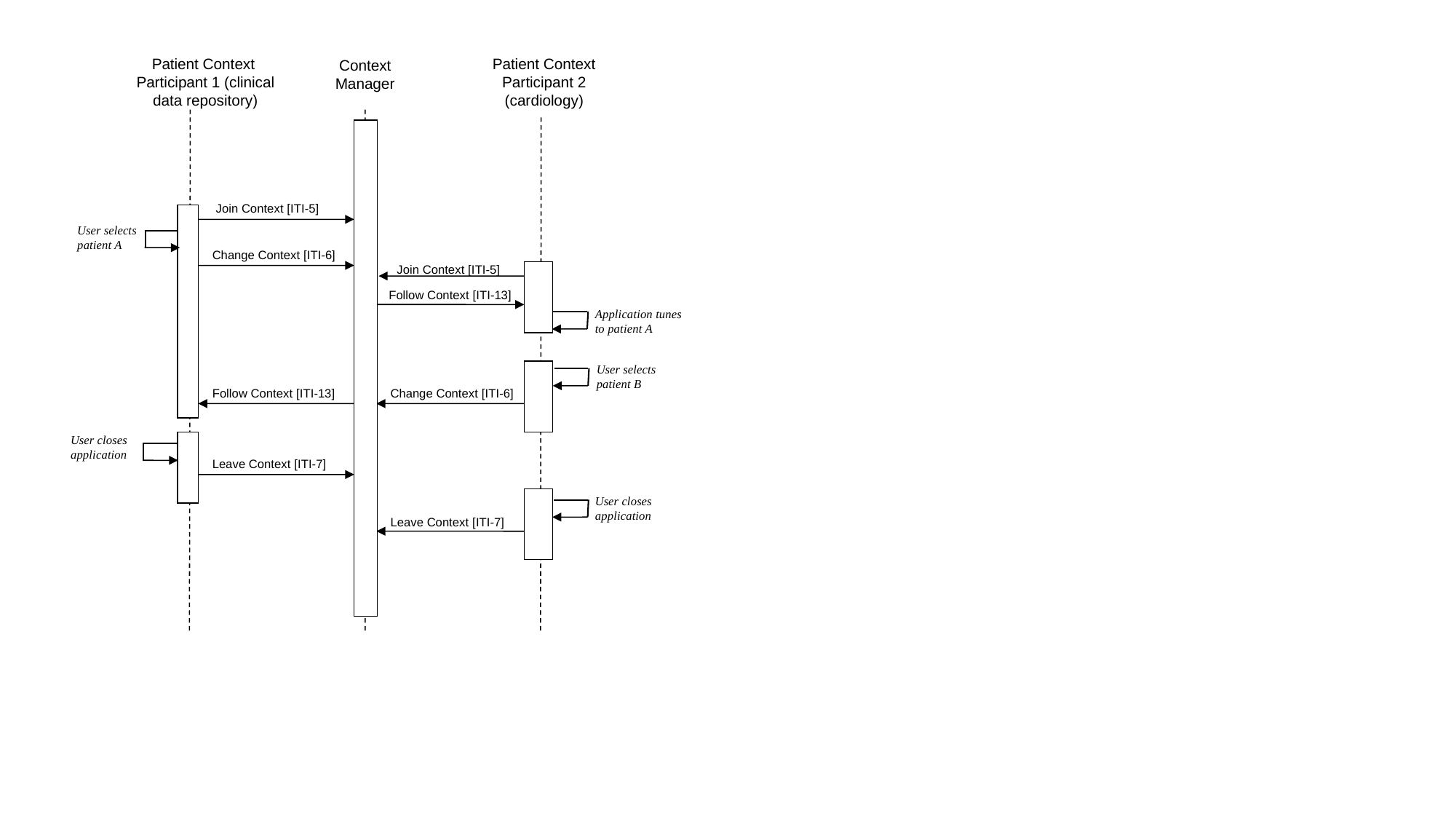

Patient Context
Participant 1 (clinical data repository)
Patient Context
Participant 2 (cardiology)
Context
Manager

 Join Context [ITI-5]

User selects patient A
Change Context [ITI-6]

Join Context [ITI-5]

Follow Context [ITI-13]

Application tunes to patient A

User selects patient B
Follow Context [ITI-13]
Change Context [ITI-6]

User closes application

Leave Context [ITI-7]

User closes application
Leave Context [ITI-7]